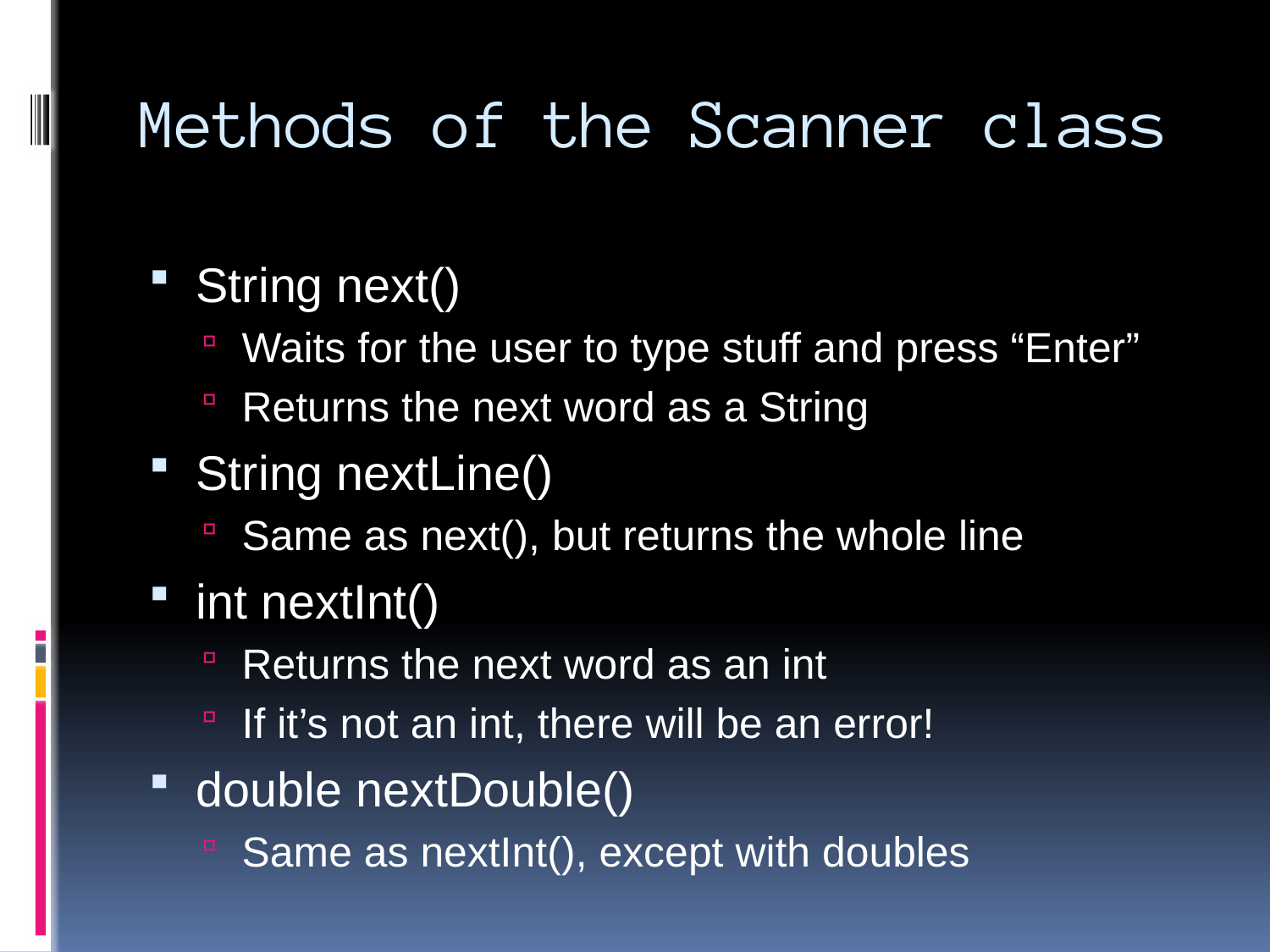

# Methods of the Scanner class
String next()
Waits for the user to type stuff and press “Enter”
Returns the next word as a String
String nextLine()
Same as next(), but returns the whole line
int nextInt()
Returns the next word as an int
If it’s not an int, there will be an error!
double nextDouble()
Same as nextInt(), except with doubles